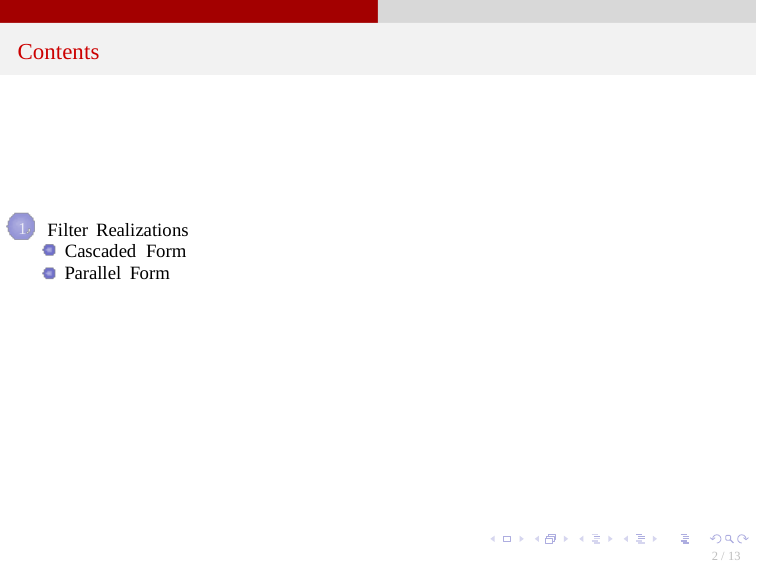

Contents
1
Filter Realizations
Cascaded  Form
Parallel Form

2 / 13